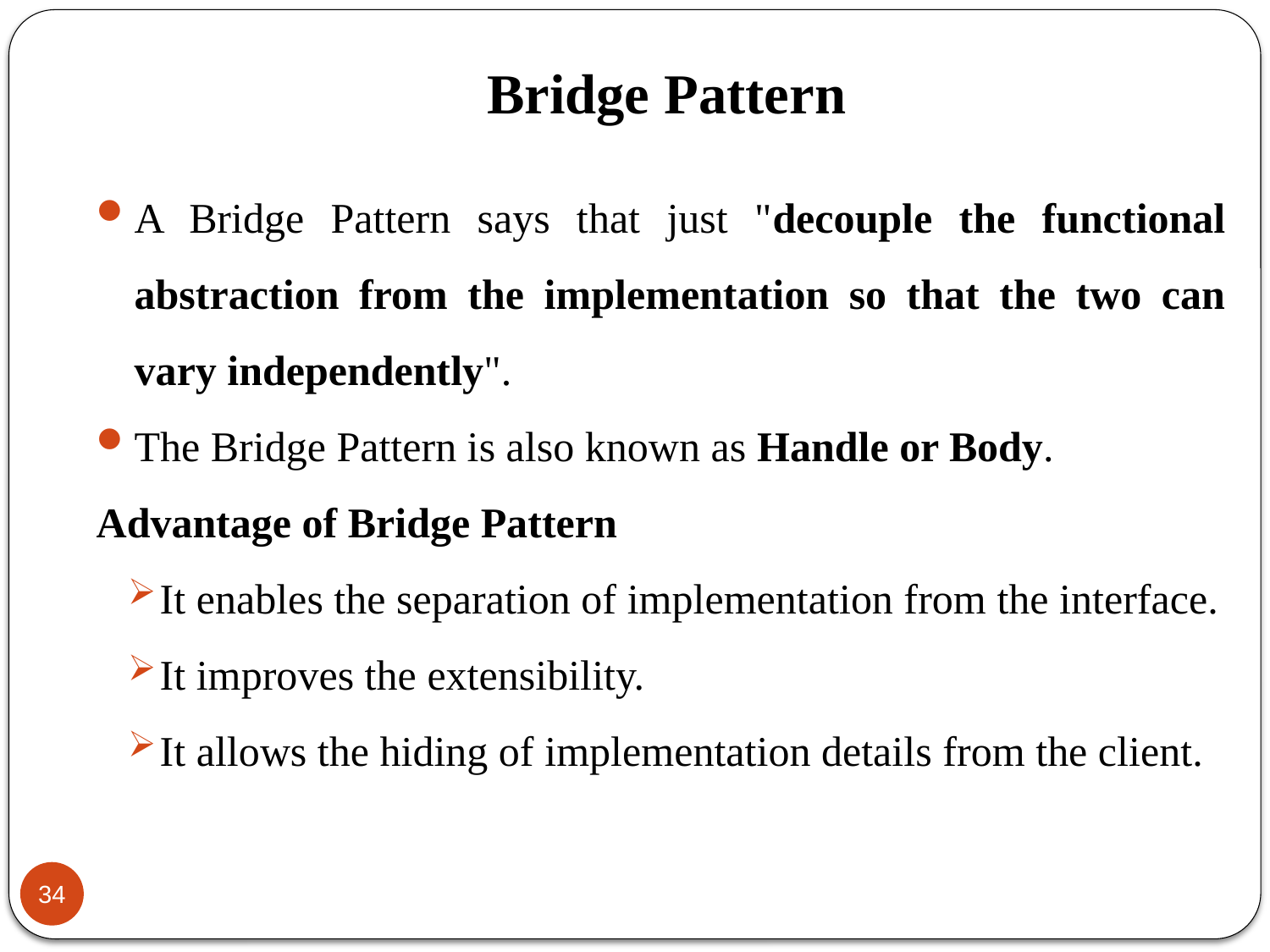

# Bridge Pattern
A Bridge Pattern says that just "decouple the functional abstraction from the implementation so that the two can vary independently".
The Bridge Pattern is also known as Handle or Body.
Advantage of Bridge Pattern
It enables the separation of implementation from the interface.
It improves the extensibility.
It allows the hiding of implementation details from the client.

34